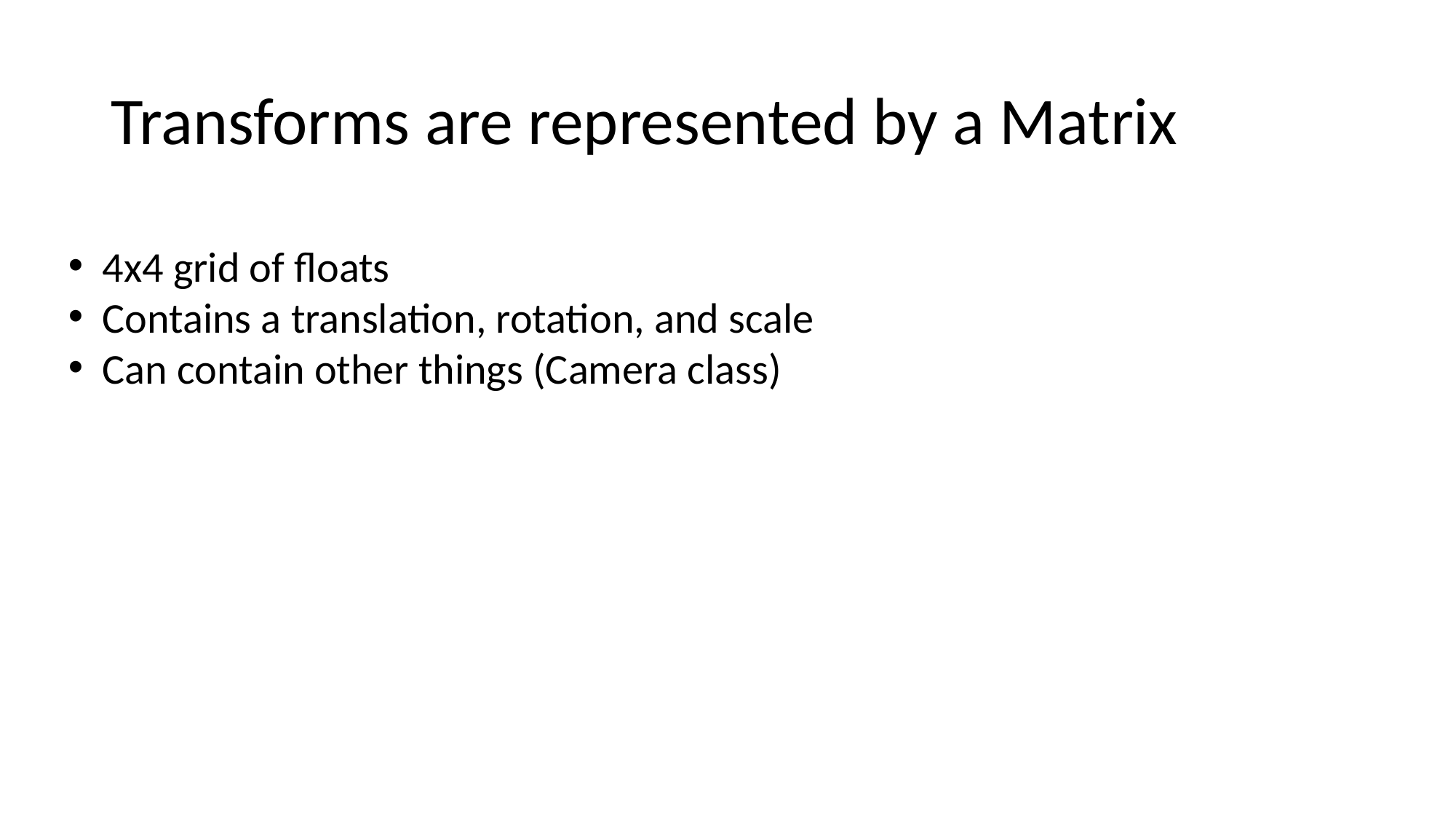

# Transforms are represented by a Matrix
4x4 grid of floats
Contains a translation, rotation, and scale
Can contain other things (Camera class)